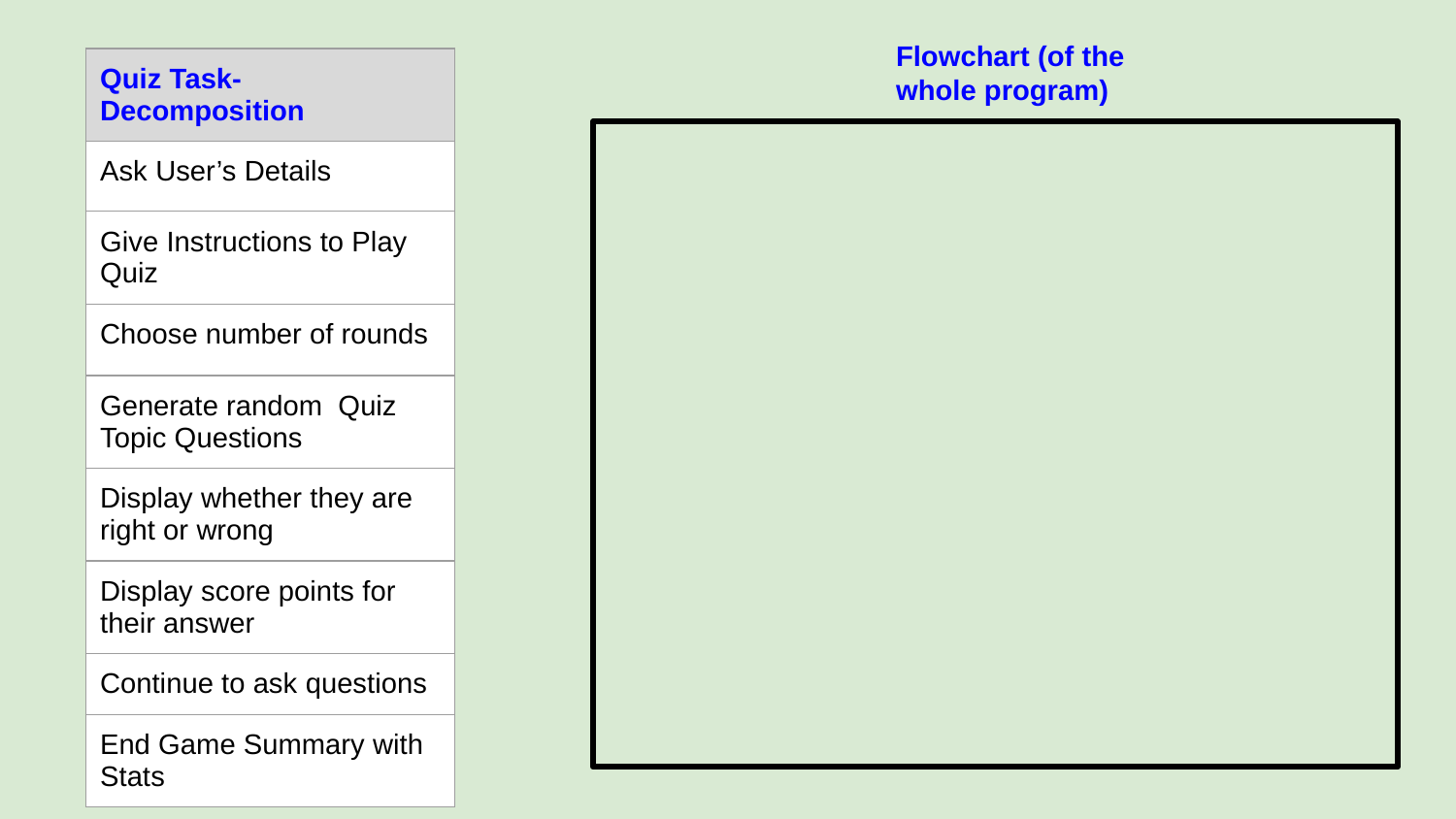

Flowchart (of the whole program)
| Quiz Task- Decomposition |
| --- |
| Ask User’s Details |
| Give Instructions to Play Quiz |
| Choose number of rounds |
| Generate random Quiz Topic Questions |
| Display whether they are right or wrong |
| Display score points for their answer |
| Continue to ask questions |
| End Game Summary with Stats |

Decomposition of the Task into small and manageable components.

Once I have decomposed the task then I can work on each component, test the components for their functionality.

In the end I will assemble the suitable and functional components and create a final version.

I will save all my versions in Github and provide the links.